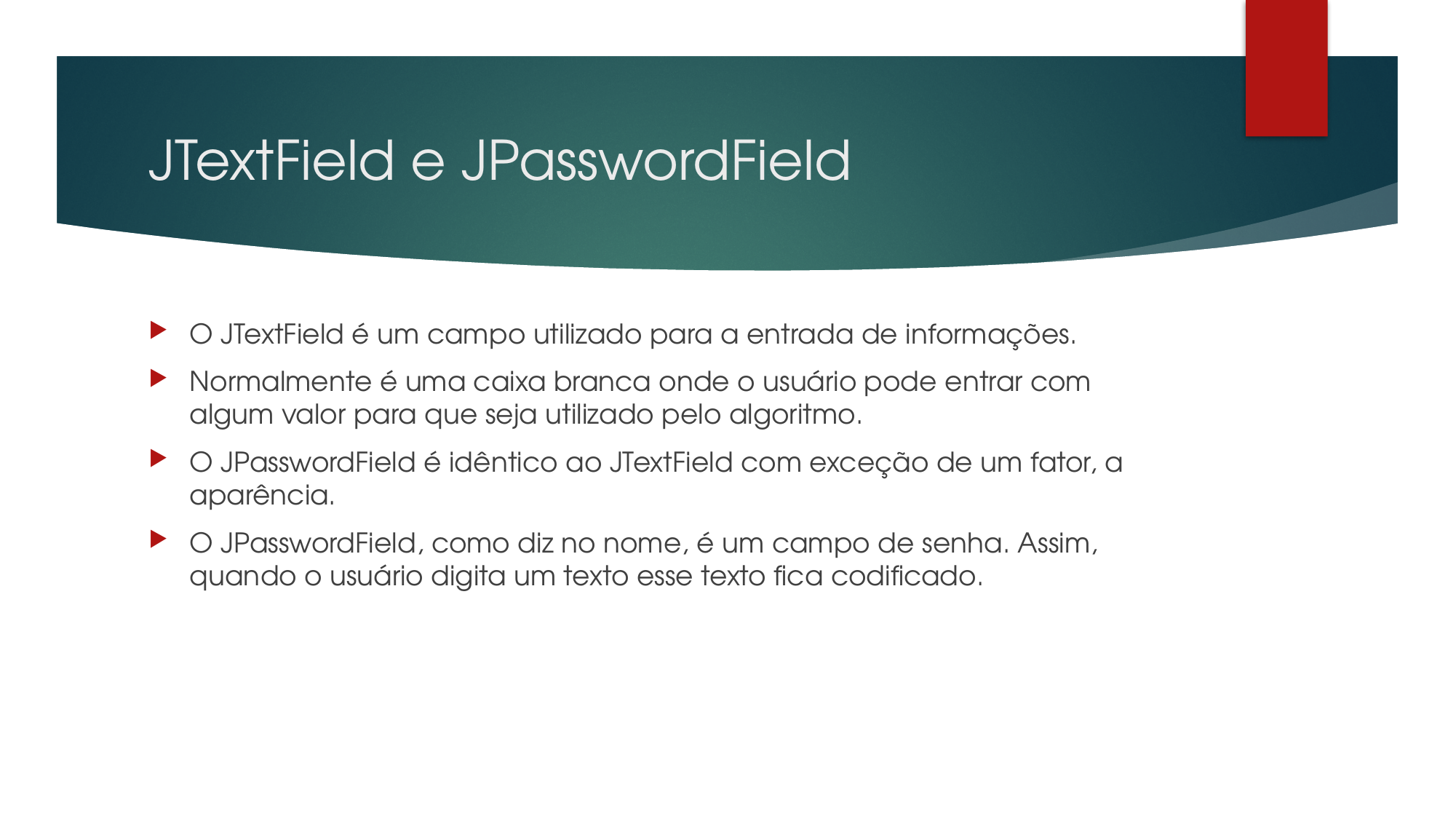

# JTextField e JPasswordField
O JTextField é um campo utilizado para a entrada de informações.
Normalmente é uma caixa branca onde o usuário pode entrar com algum valor para que seja utilizado pelo algoritmo.
O JPasswordField é idêntico ao JTextField com exceção de um fator, a aparência.
O JPasswordField, como diz no nome, é um campo de senha. Assim, quando o usuário digita um texto esse texto fica codificado.